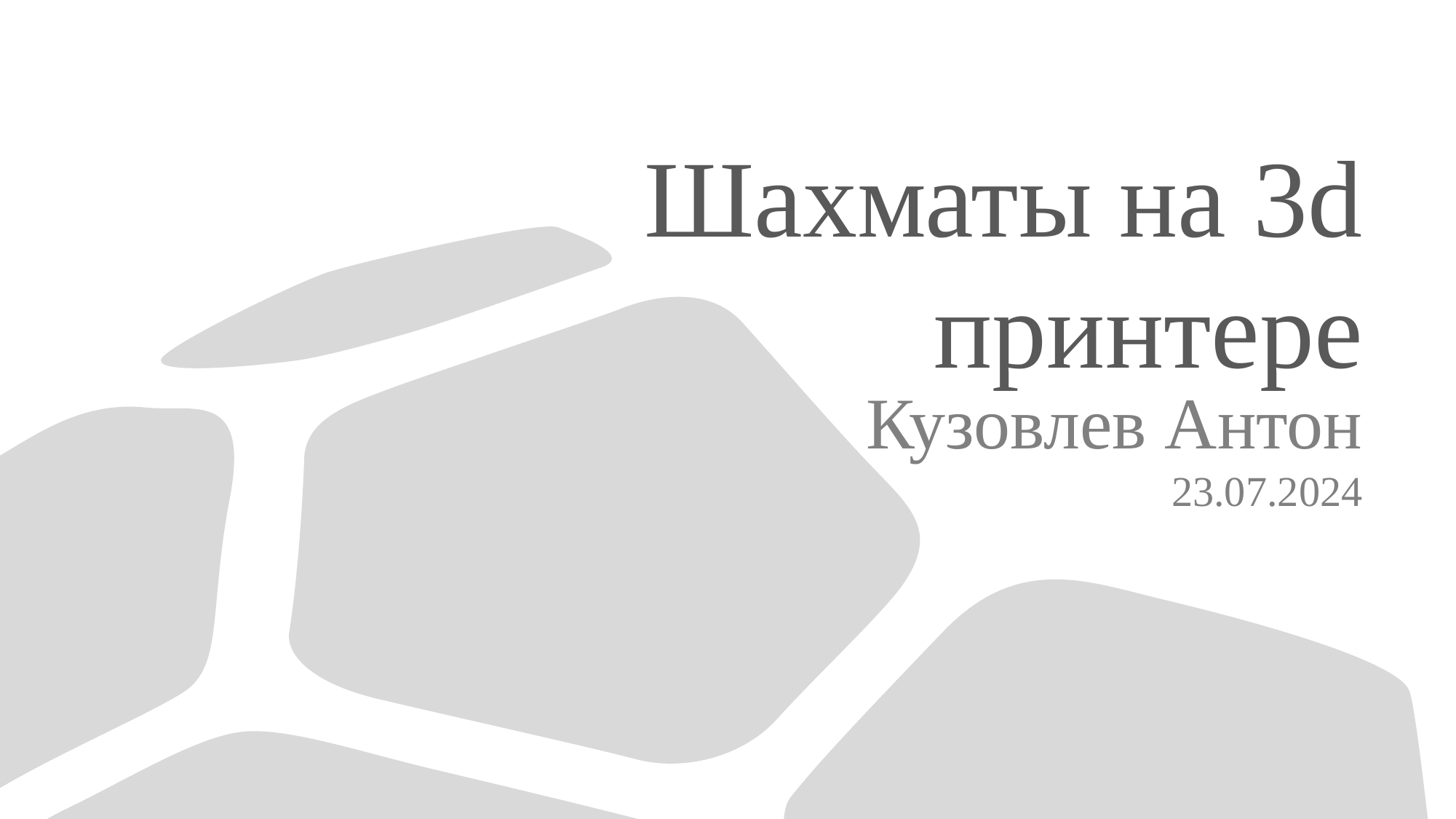

# Шахматы на 3d принтере
Кузовлев Антон
23.07.2024